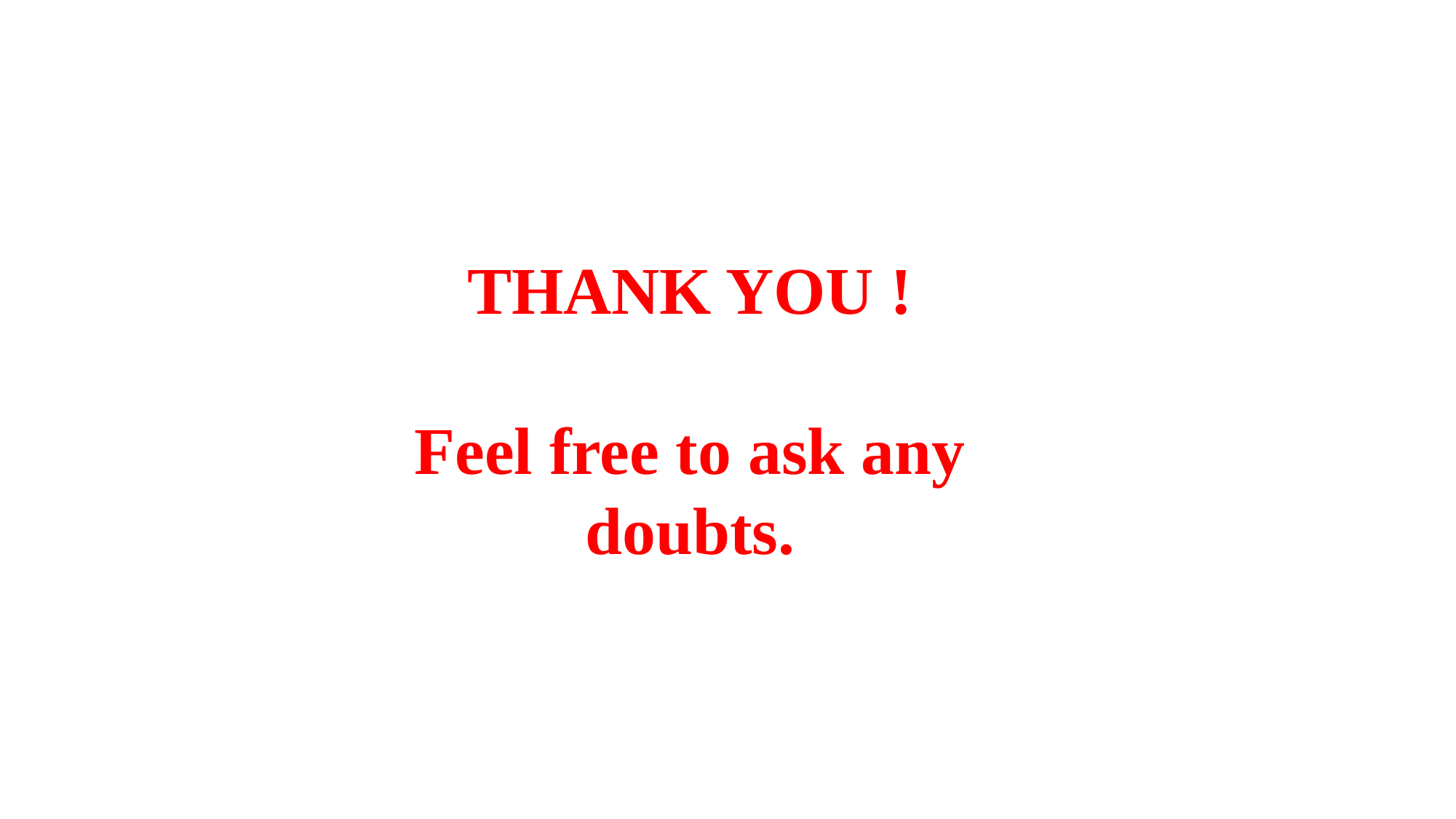

THANK YOU !
Feel free to ask any doubts.